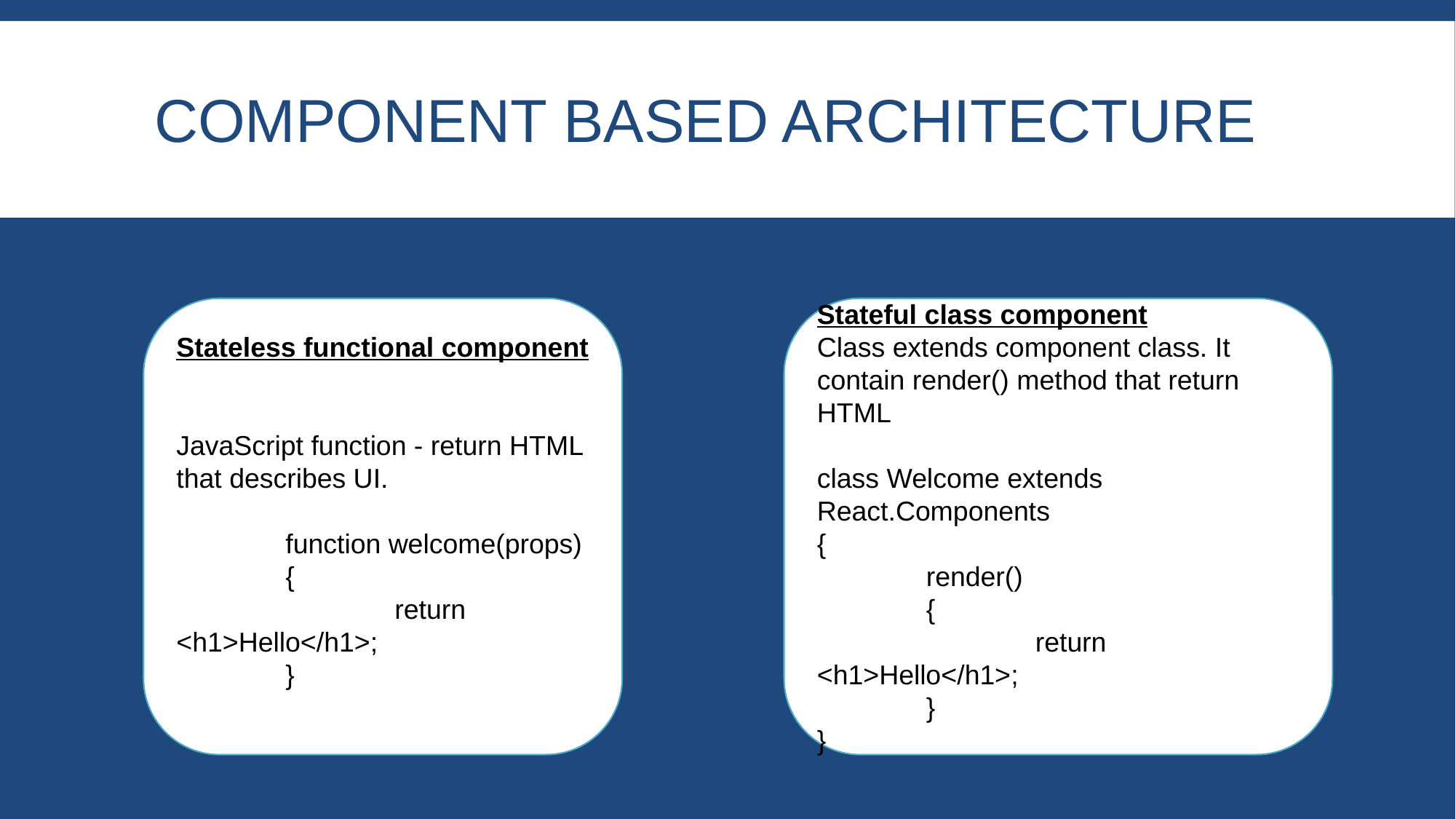

# Component based architecture
Stateful class component
Class extends component class. It contain render() method that return HTML

class Welcome extends React.Components
{
	render()
	{
		return <h1>Hello</h1>;
	}
}
Stateless functional component

JavaScript function - return HTML that describes UI.

	function welcome(props)
	{
		return <h1>Hello</h1>;
	}